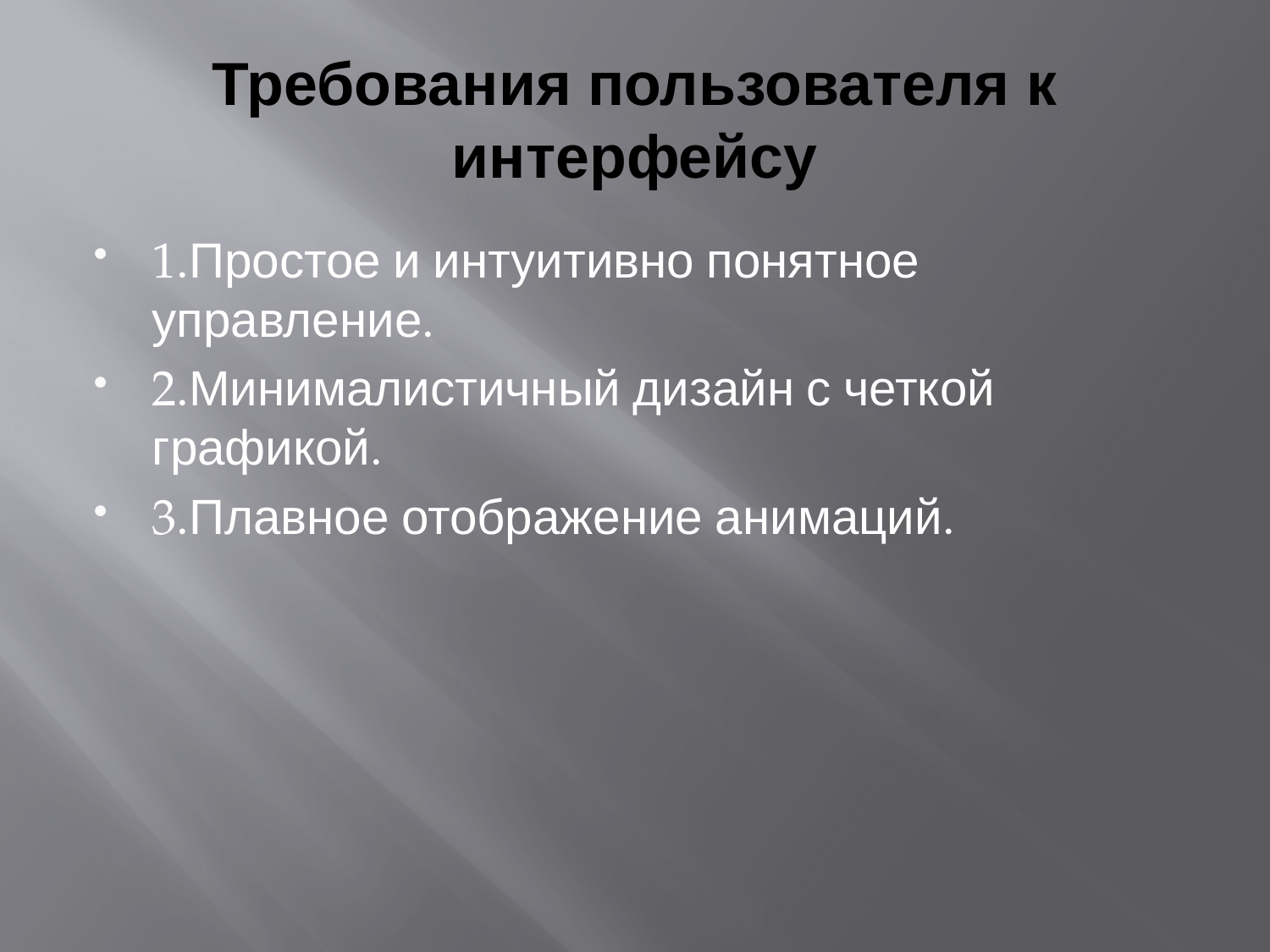

# Требования пользователя к интерфейсу
1.Простое и интуитивно понятное управление.
2.Минималистичный дизайн с четкой графикой.
3.Плавное отображение анимаций.